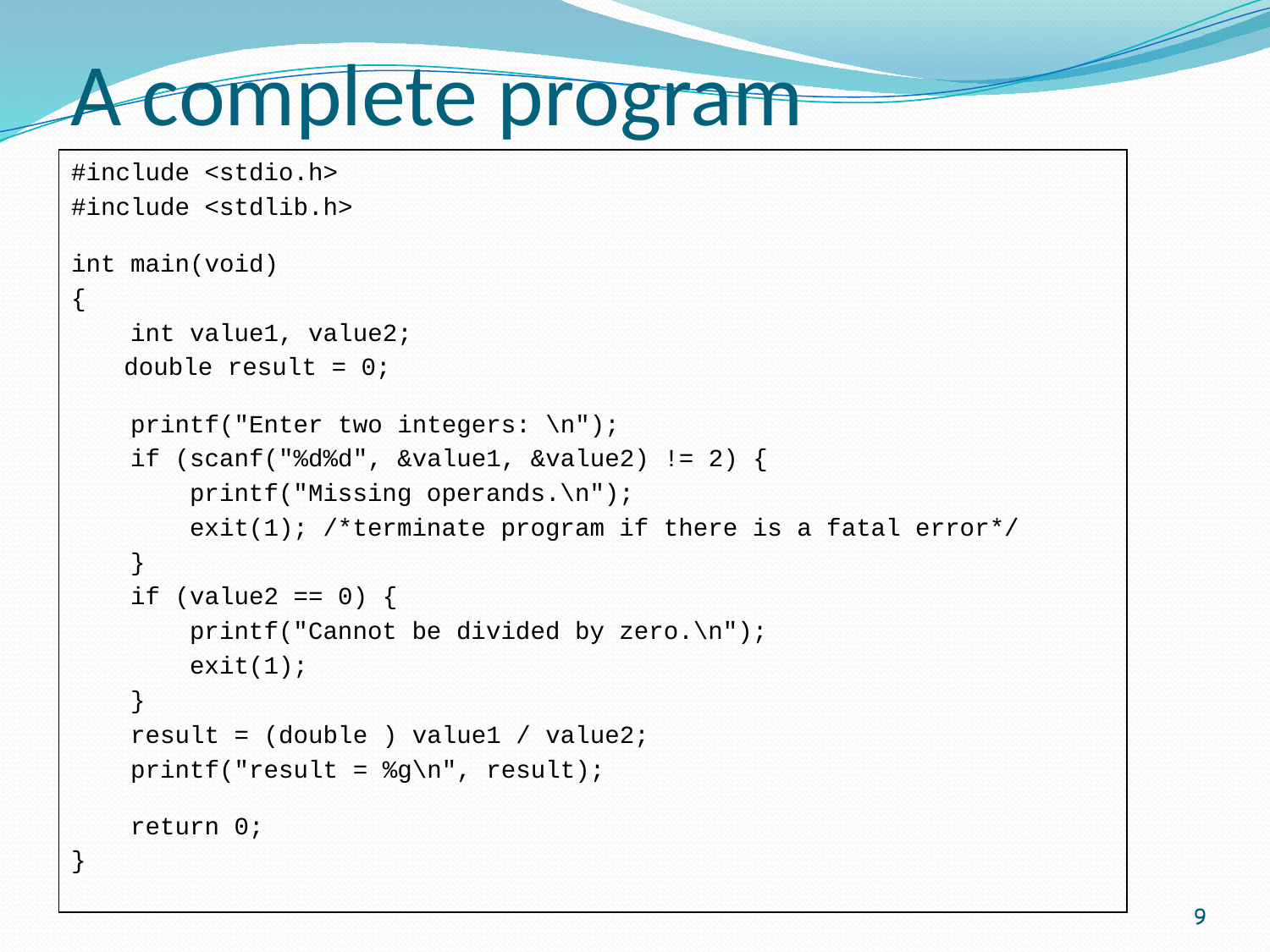

A complete program
#include <stdio.h>
#include <stdlib.h>

int main(void)
{
    int value1, value2;
	 double result = 0;

    printf("Enter two integers: \n");
    if (scanf("%d%d", &value1, &value2) != 2) {
        printf("Missing operands.\n");
        exit(1); /*terminate program if there is a fatal error*/
    }
    if (value2 == 0) {
        printf("Cannot be divided by zero.\n");
        exit(1);
    }
    result = (double ) value1 / value2;
    printf("result = %g\n", result);

    return 0;
}
9